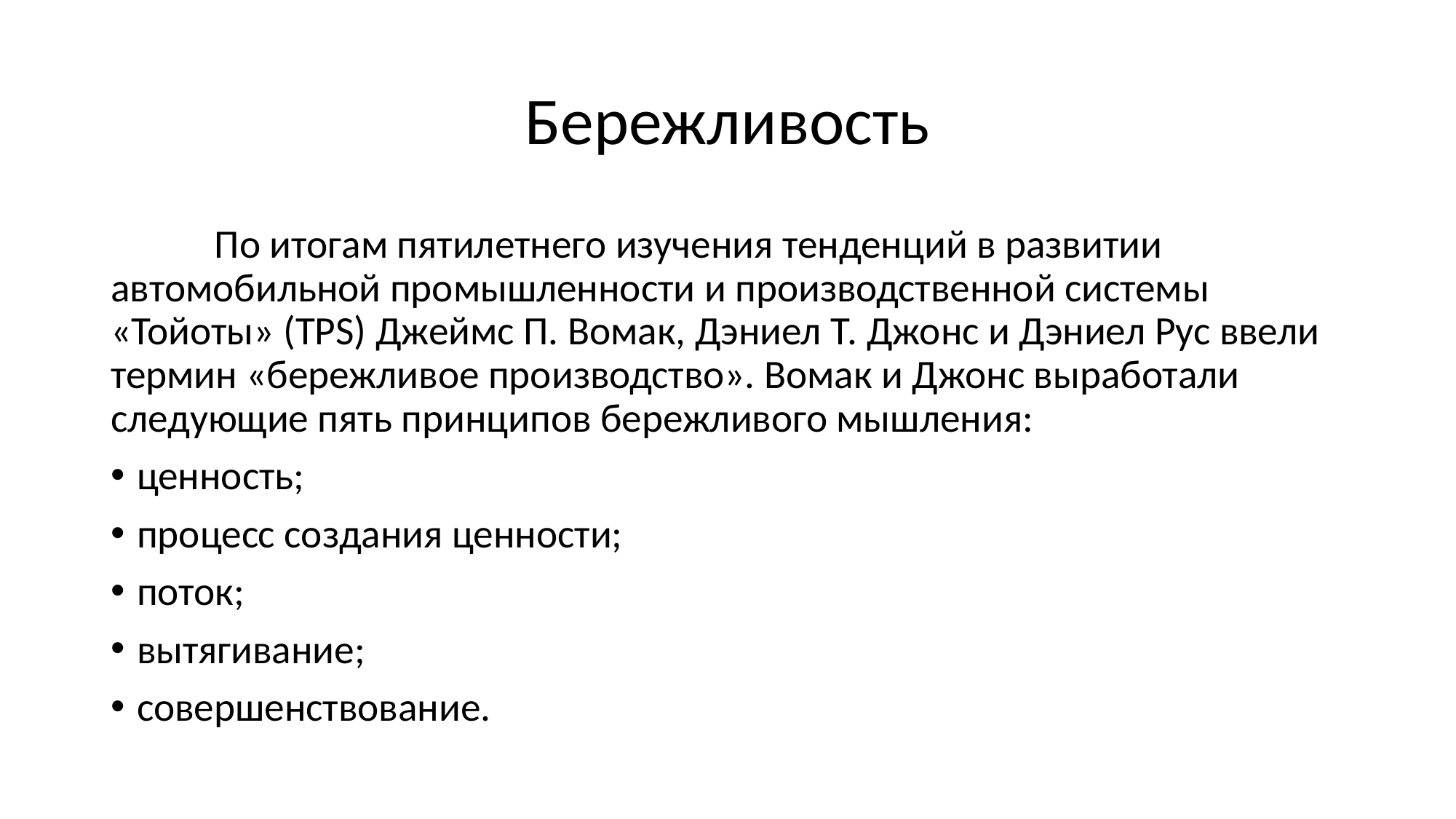

# Бережливость
	По итогам пятилетнего изучения тенденций в развитии автомобильной промышленности и производственной системы «Тойоты» (TPS) Джеймс П. Вомак, Дэниел Т. Джонс и Дэниел Рус ввели термин «бережливое производство». Вомак и Джонс выработали следующие пять принципов бережливого мышления:
ценность;
процесс создания ценности;
поток;
вытягивание;
совершенствование.